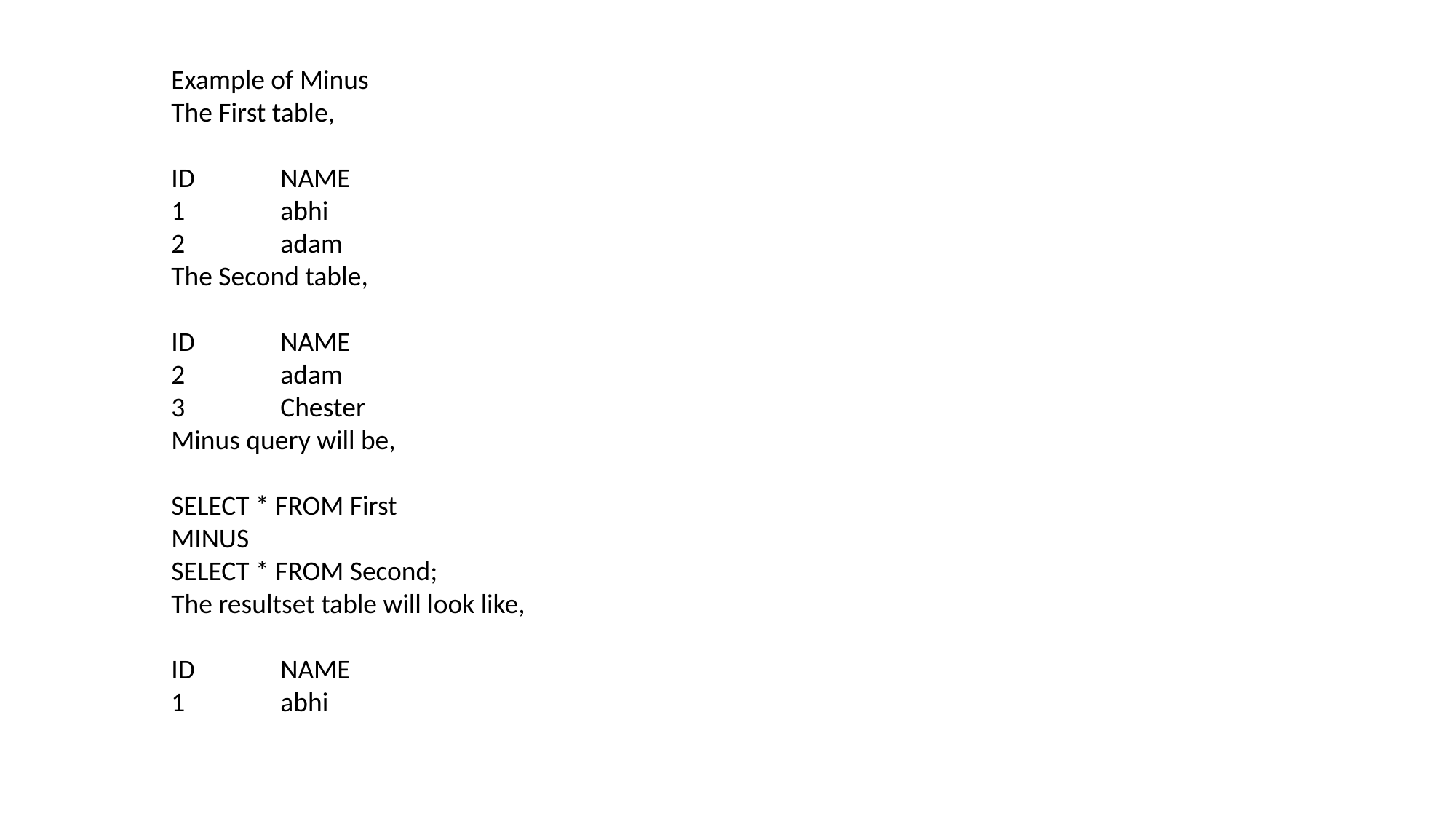

Example of Minus
The First table,

ID	NAME
1	abhi
2	adam
The Second table,

ID	NAME
2	adam
3	Chester
Minus query will be,

SELECT * FROM First
MINUS
SELECT * FROM Second;
The resultset table will look like,

ID	NAME
1	abhi